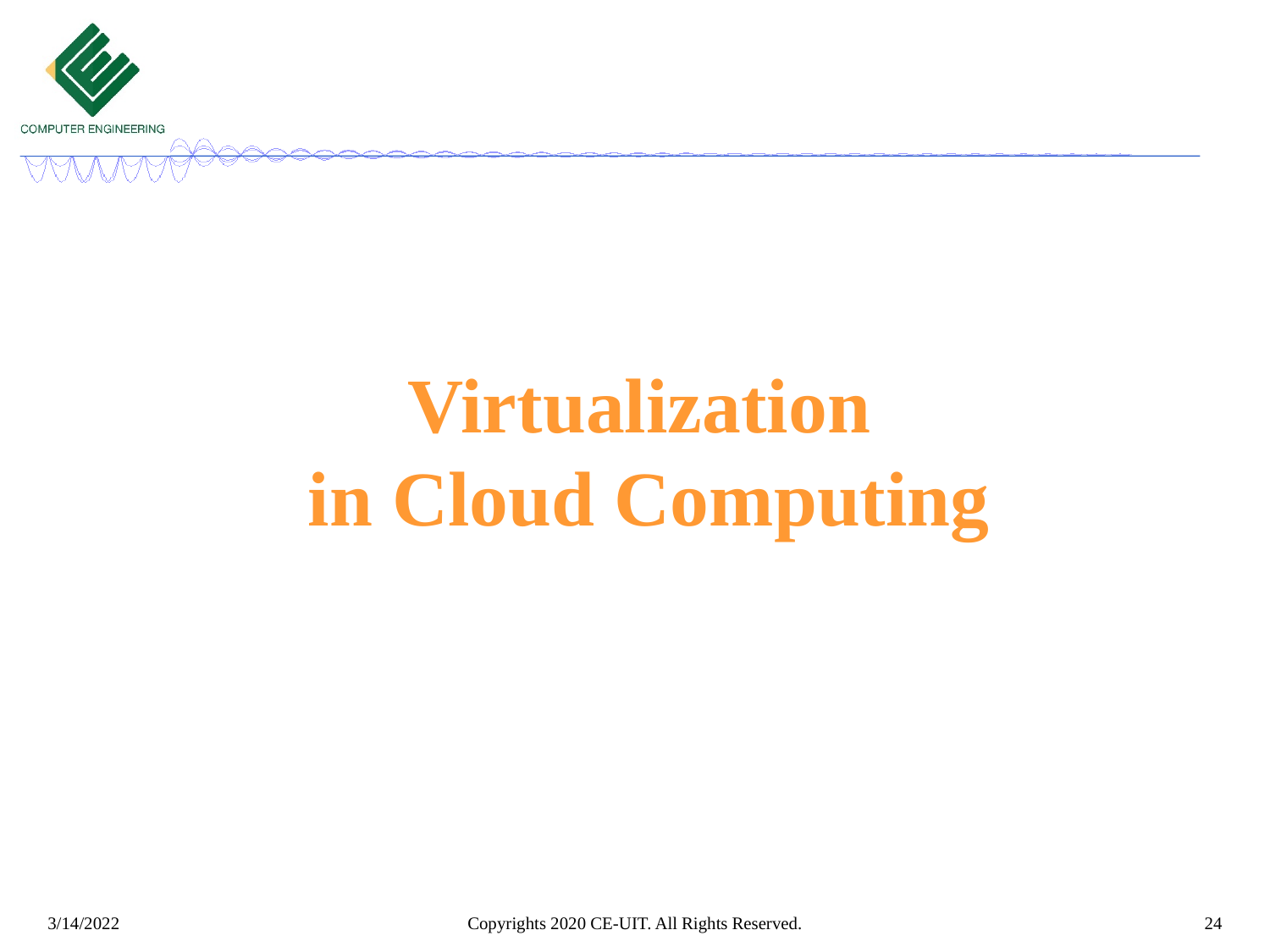

Virtualization
in Cloud Computing
Copyrights 2020 CE-UIT. All Rights Reserved.
24
3/14/2022